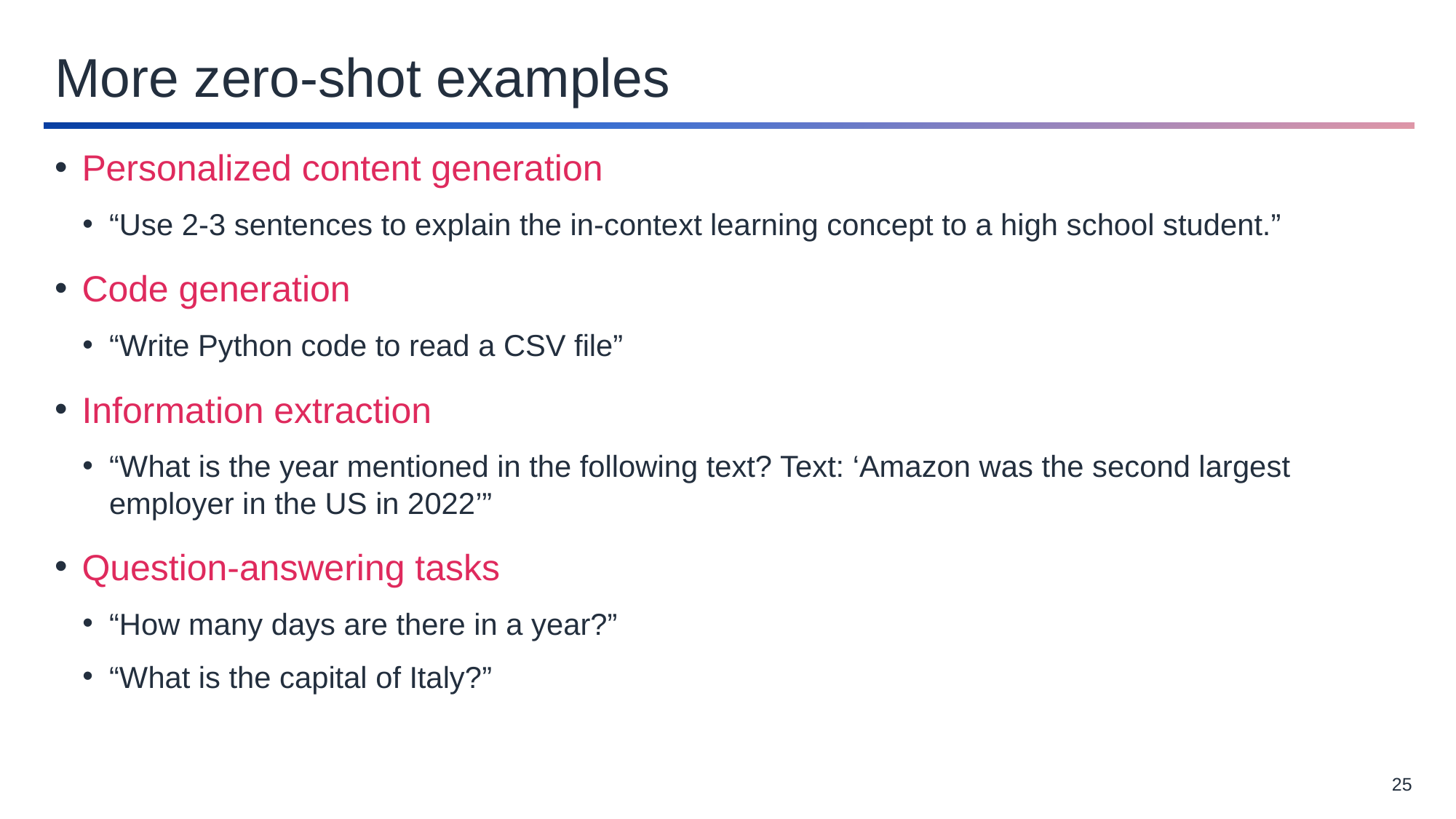

# More zero-shot examples
Personalized content generation
“Use 2-3 sentences to explain the in-context learning concept to a high school student.”
Code generation
“Write Python code to read a CSV file”
Information extraction
“What is the year mentioned in the following text? Text: ‘Amazon was the second largest employer in the US in 2022’”
Question-answering tasks
“How many days are there in a year?”
“What is the capital of Italy?”
25